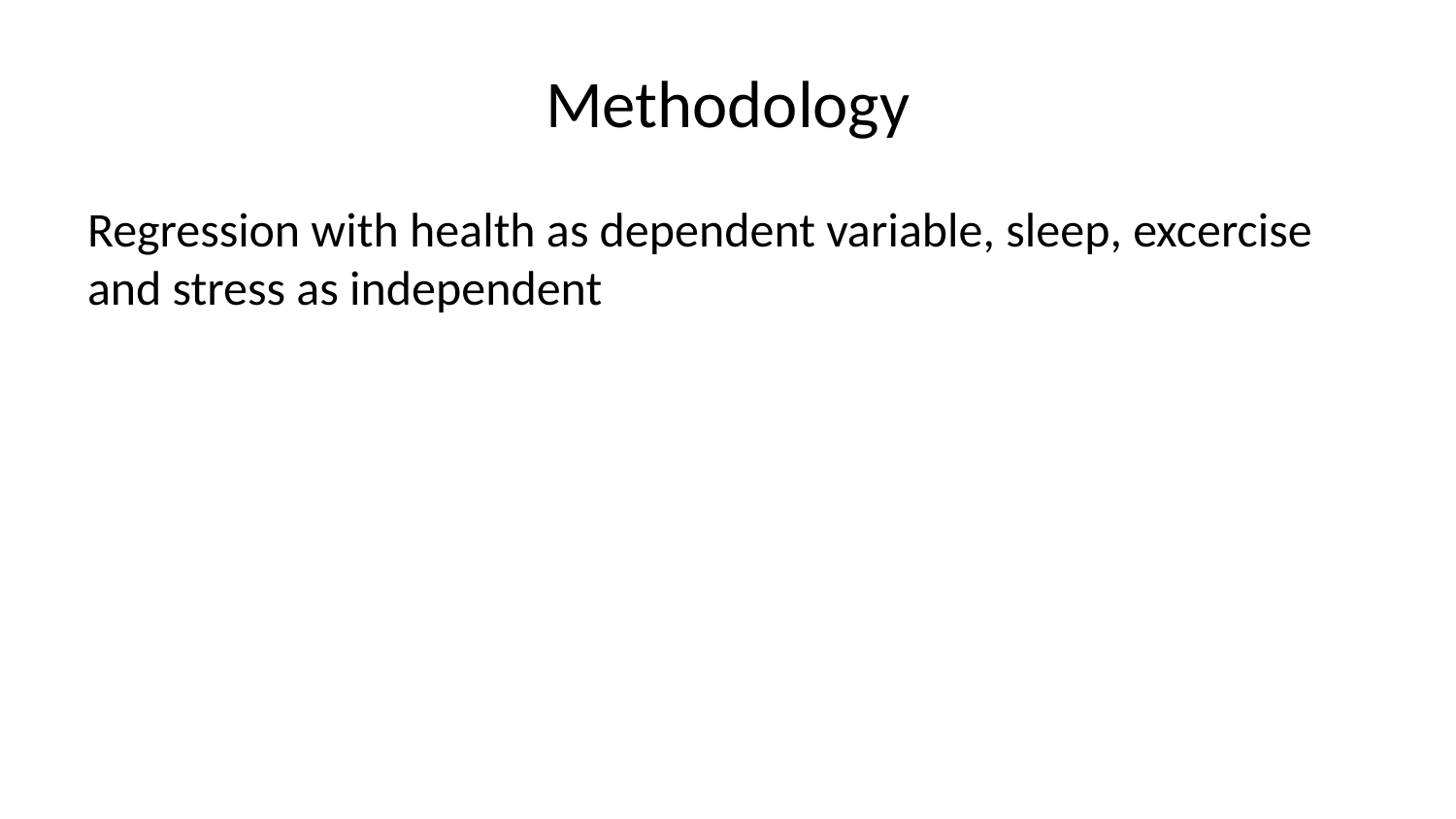

# Methodology
Regression with health as dependent variable, sleep, excercise and stress as independent